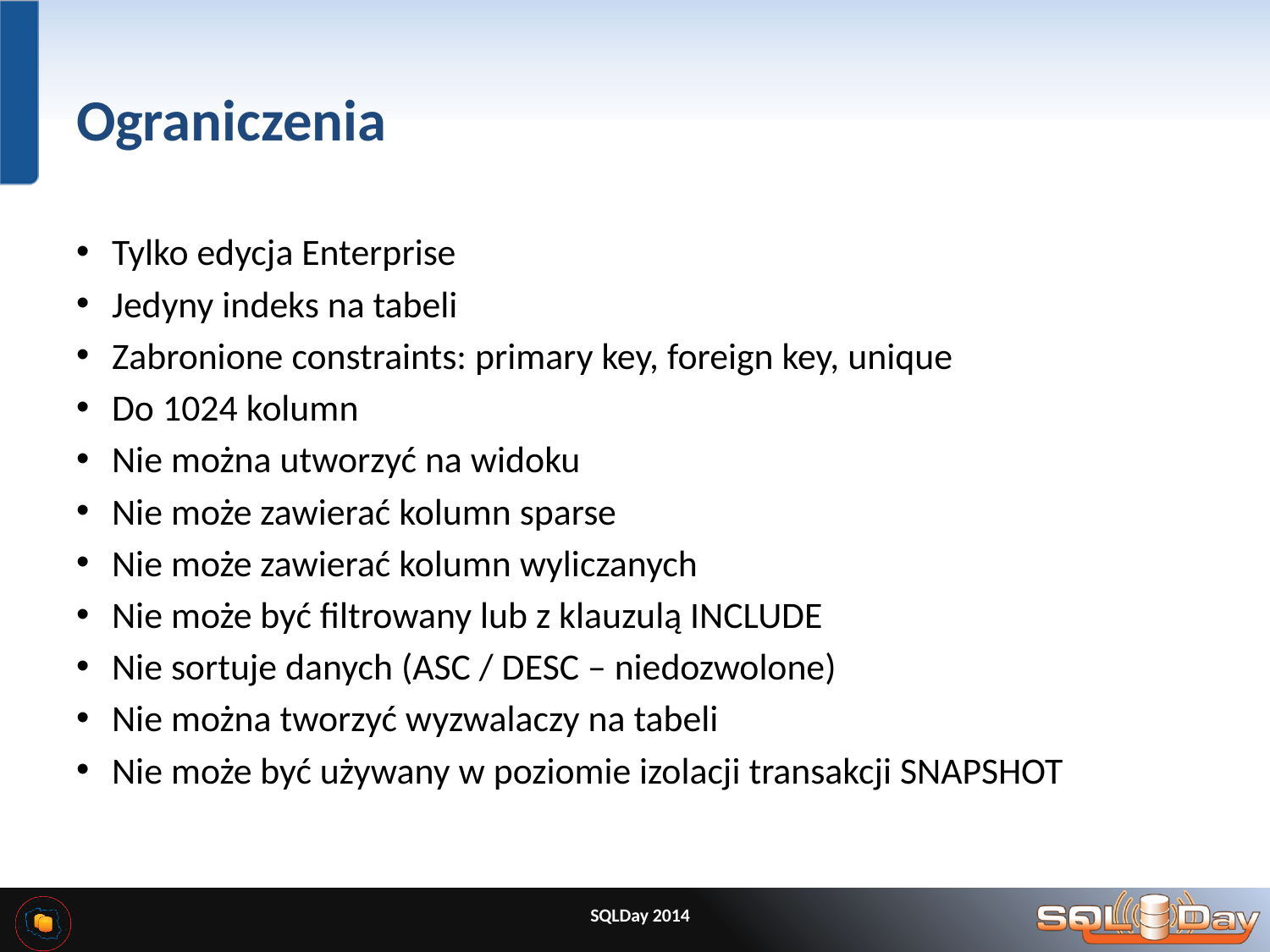

# Ograniczenia
Tylko edycja Enterprise
Jedyny indeks na tabeli
Zabronione constraints: primary key, foreign key, unique
Do 1024 kolumn
Nie można utworzyć na widoku
Nie może zawierać kolumn sparse
Nie może zawierać kolumn wyliczanych
Nie może być filtrowany lub z klauzulą INCLUDE
Nie sortuje danych (ASC / DESC – niedozwolone)
Nie można tworzyć wyzwalaczy na tabeli
Nie może być używany w poziomie izolacji transakcji SNAPSHOT
SQLDay 2014